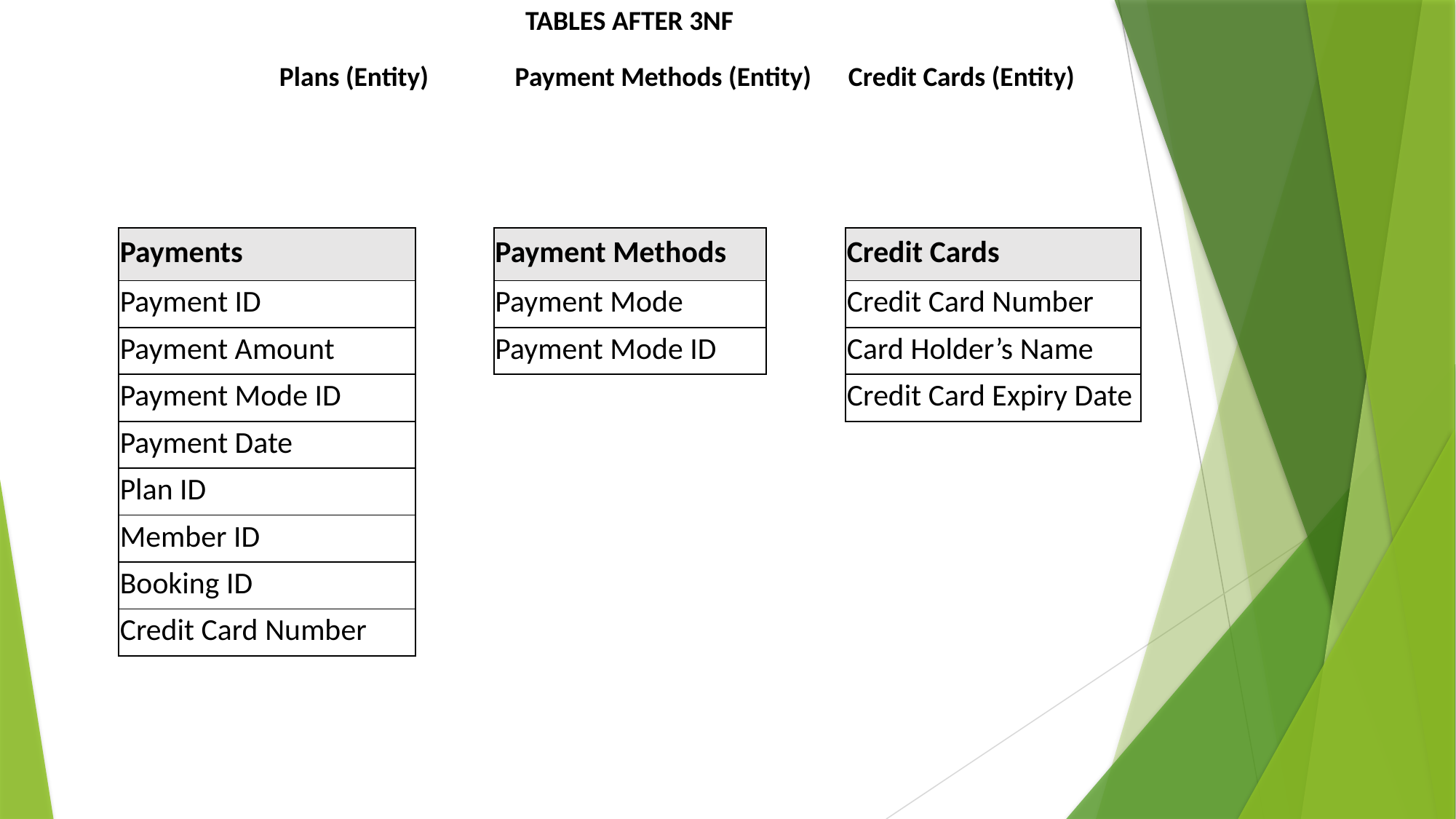

TABLES AFTER 3NF
| Plans (Entity) Payment Methods (Entity) Credit Cards (Entity) |
| --- |
|  |
|  |
| Payments |  | Payment Methods |  | Credit Cards |
| --- | --- | --- | --- | --- |
| Payment ID |  | Payment Mode |  | Credit Card Number |
| Payment Amount |  | Payment Mode ID |  | Card Holder’s Name |
| Payment Mode ID |  |  |  | Credit Card Expiry Date |
| Payment Date |  |  |  |  |
| Plan ID |  |  |  |  |
| Member ID |  |  |  |  |
| Booking ID |  |  |  |  |
| Credit Card Number |  |  |  |  |